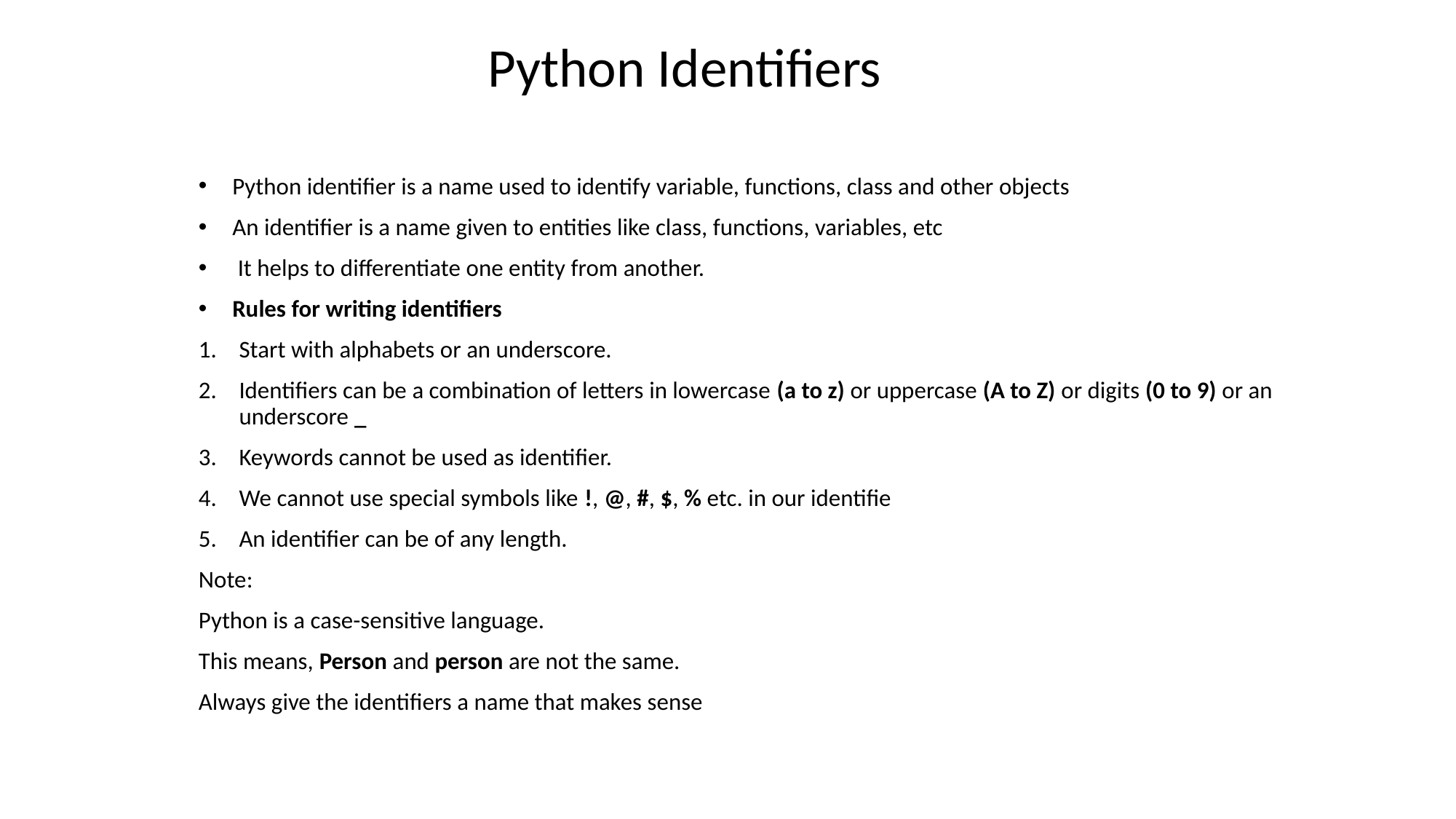

# Python Identifiers
Python identifier is a name used to identify variable, functions, class and other objects
An identifier is a name given to entities like class, functions, variables, etc
 It helps to differentiate one entity from another.
Rules for writing identifiers
Start with alphabets or an underscore.
Identifiers can be a combination of letters in lowercase (a to z) or uppercase (A to Z) or digits (0 to 9) or an underscore _
Keywords cannot be used as identifier.
We cannot use special symbols like !, @, #, $, % etc. in our identifie
An identifier can be of any length.
Note:
Python is a case-sensitive language.
This means, Person and person are not the same.
Always give the identifiers a name that makes sense